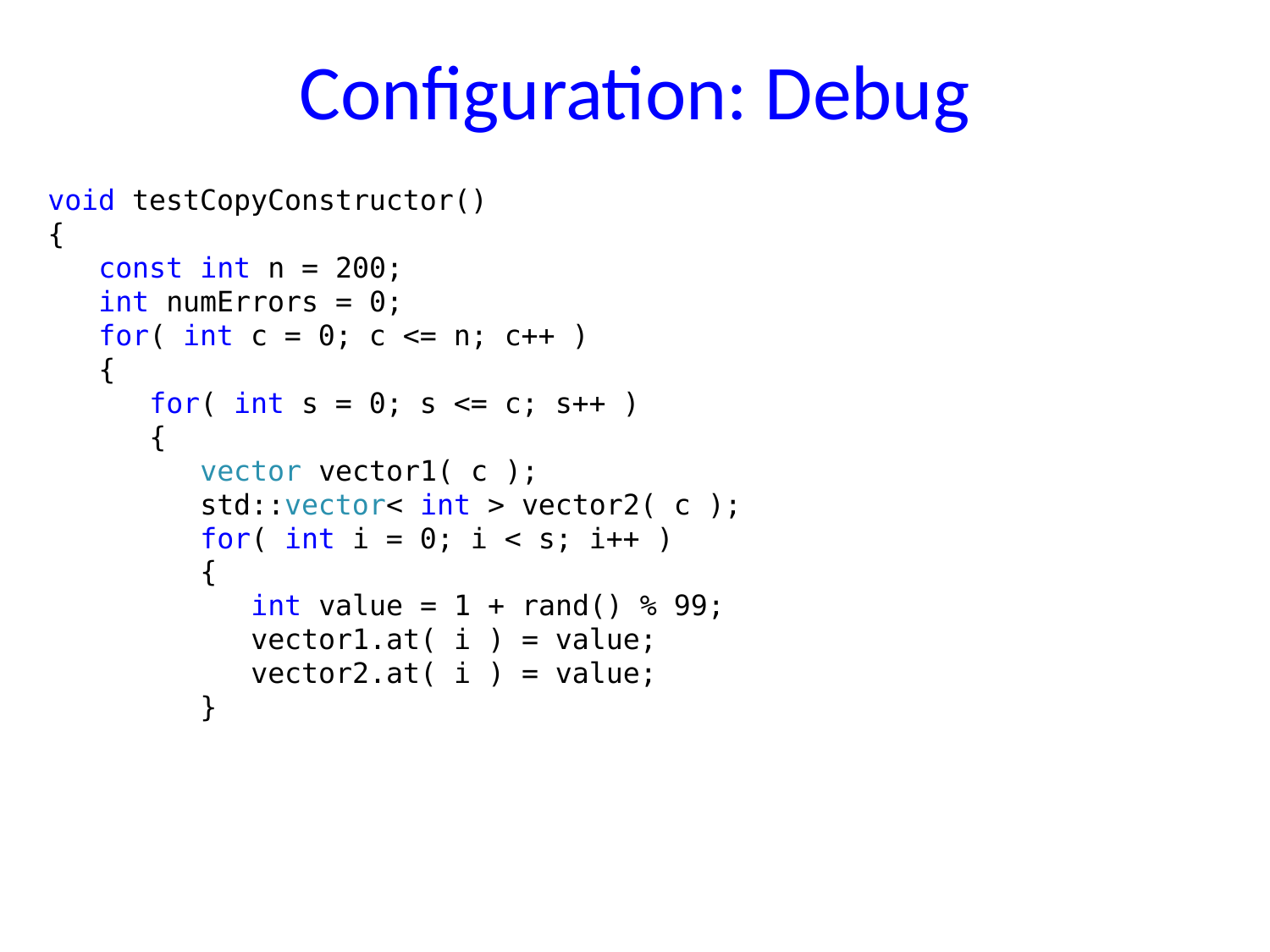

# Configuration: Debug
void testCopyConstructor()
{
   const int n = 200;
   int numErrors = 0;
   for( int c = 0; c <= n; c++ )
   {
      for( int s = 0; s <= c; s++ )
      {
         vector vector1( c );
         std::vector< int > vector2( c );
         for( int i = 0; i < s; i++ )
         {
            int value = 1 + rand() % 99;
            vector1.at( i ) = value;
            vector2.at( i ) = value;
         }